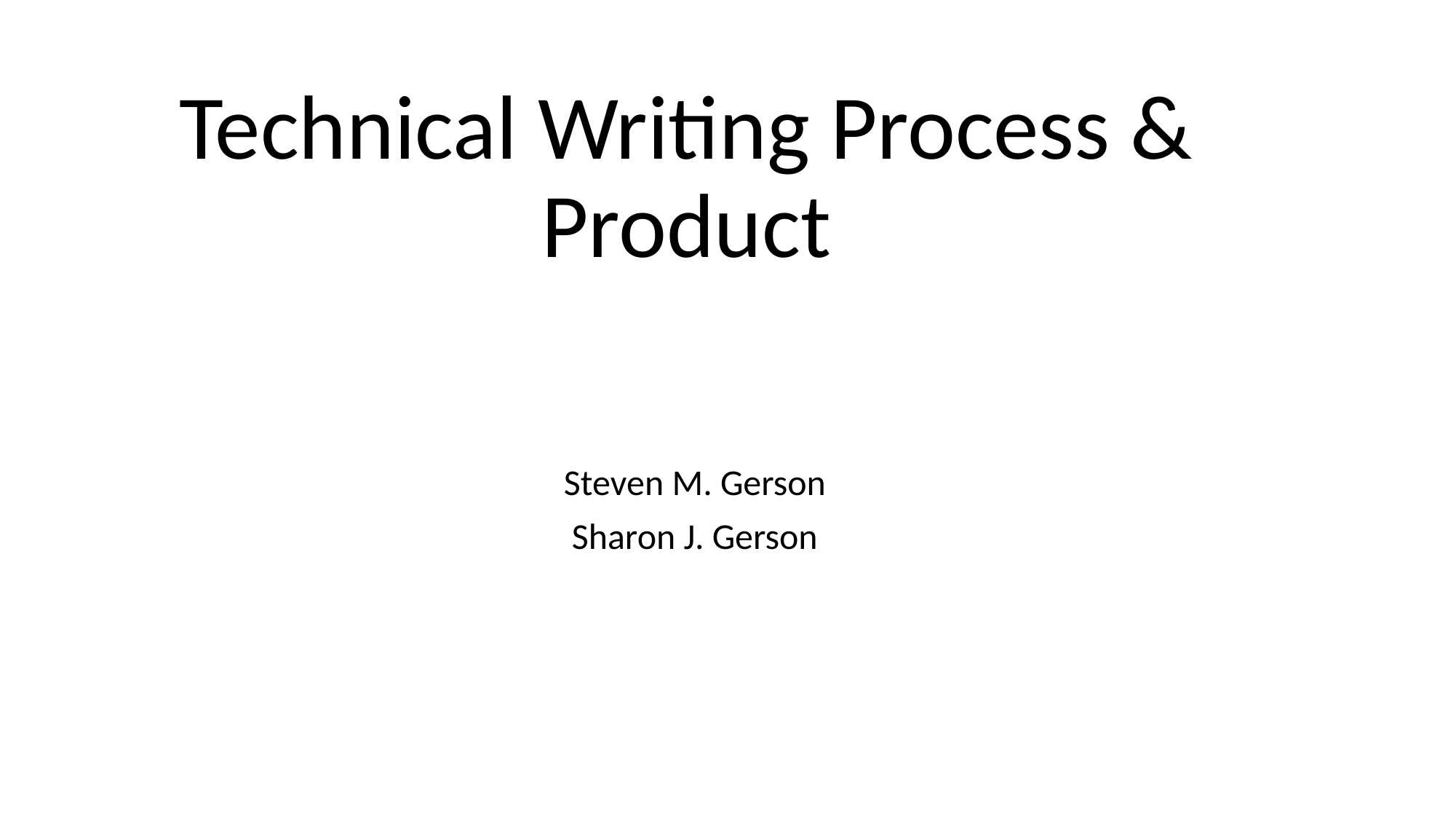

# Technical Writing Process & Product
Steven M. Gerson
Sharon J. Gerson